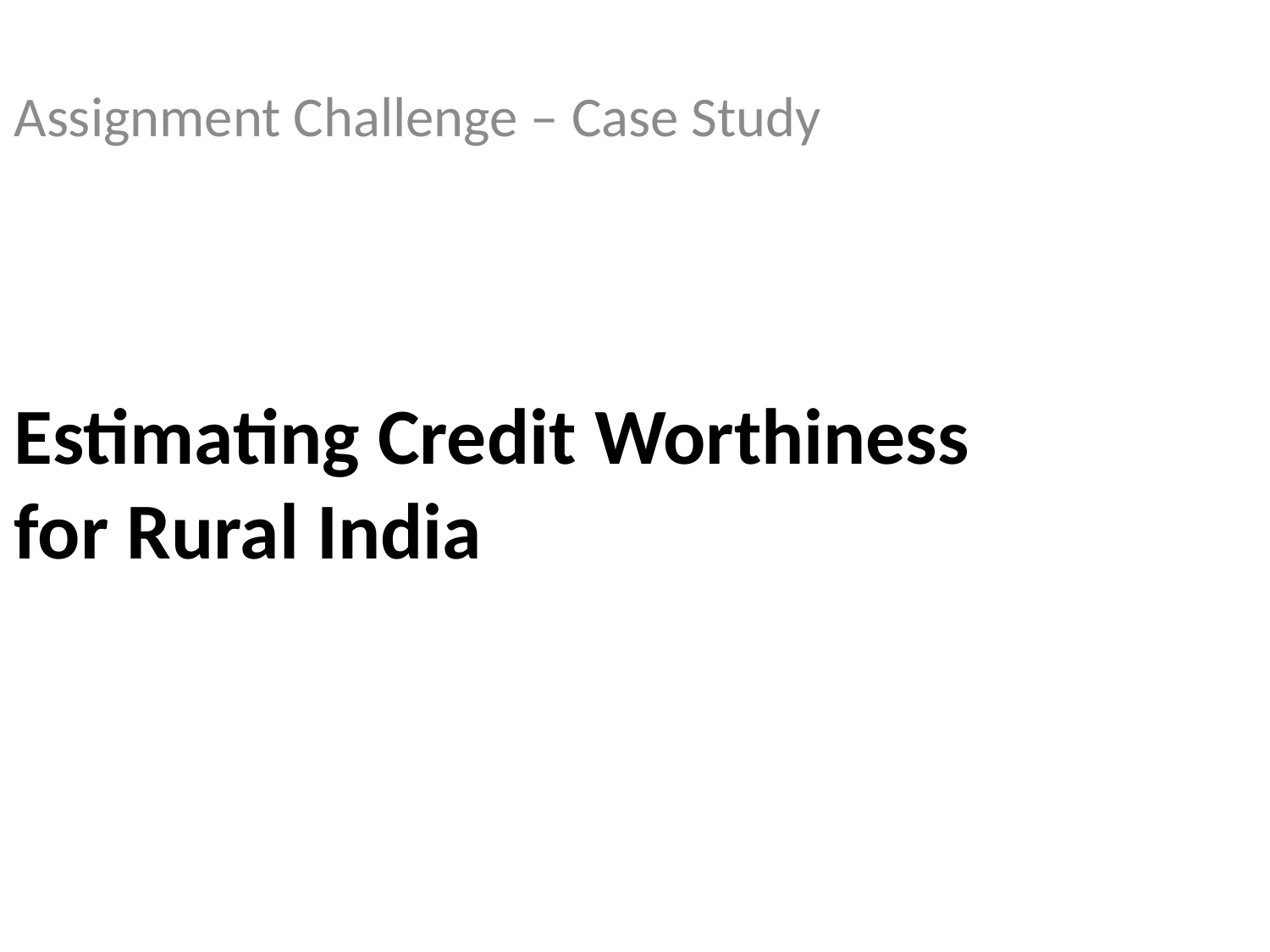

Assignment Challenge – Case Study
# Estimating Credit Worthiness for Rural India